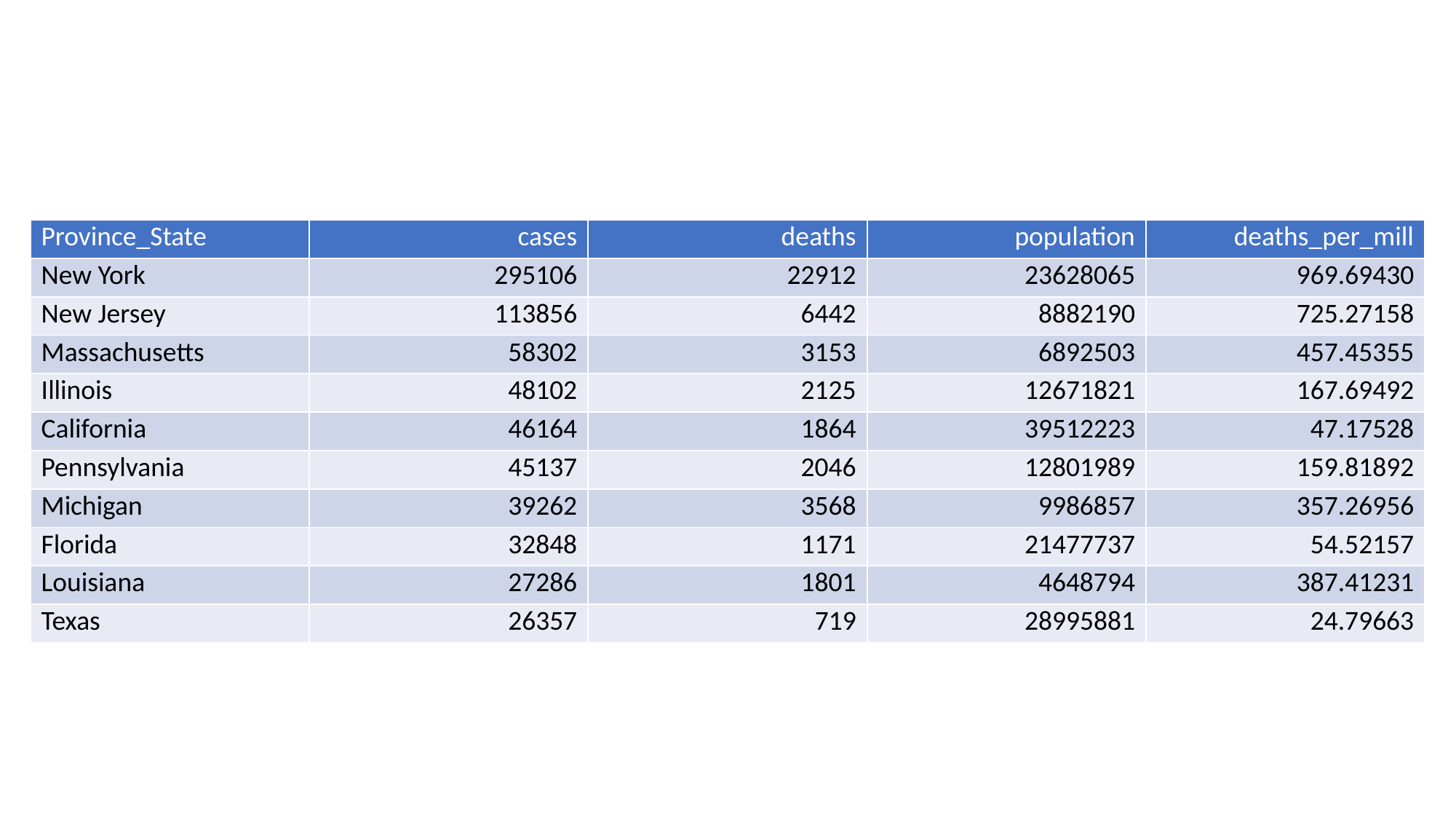

| Province\_State | cases | deaths | population | deaths\_per\_mill |
| --- | --- | --- | --- | --- |
| New York | 295106 | 22912 | 23628065 | 969.69430 |
| New Jersey | 113856 | 6442 | 8882190 | 725.27158 |
| Massachusetts | 58302 | 3153 | 6892503 | 457.45355 |
| Illinois | 48102 | 2125 | 12671821 | 167.69492 |
| California | 46164 | 1864 | 39512223 | 47.17528 |
| Pennsylvania | 45137 | 2046 | 12801989 | 159.81892 |
| Michigan | 39262 | 3568 | 9986857 | 357.26956 |
| Florida | 32848 | 1171 | 21477737 | 54.52157 |
| Louisiana | 27286 | 1801 | 4648794 | 387.41231 |
| Texas | 26357 | 719 | 28995881 | 24.79663 |